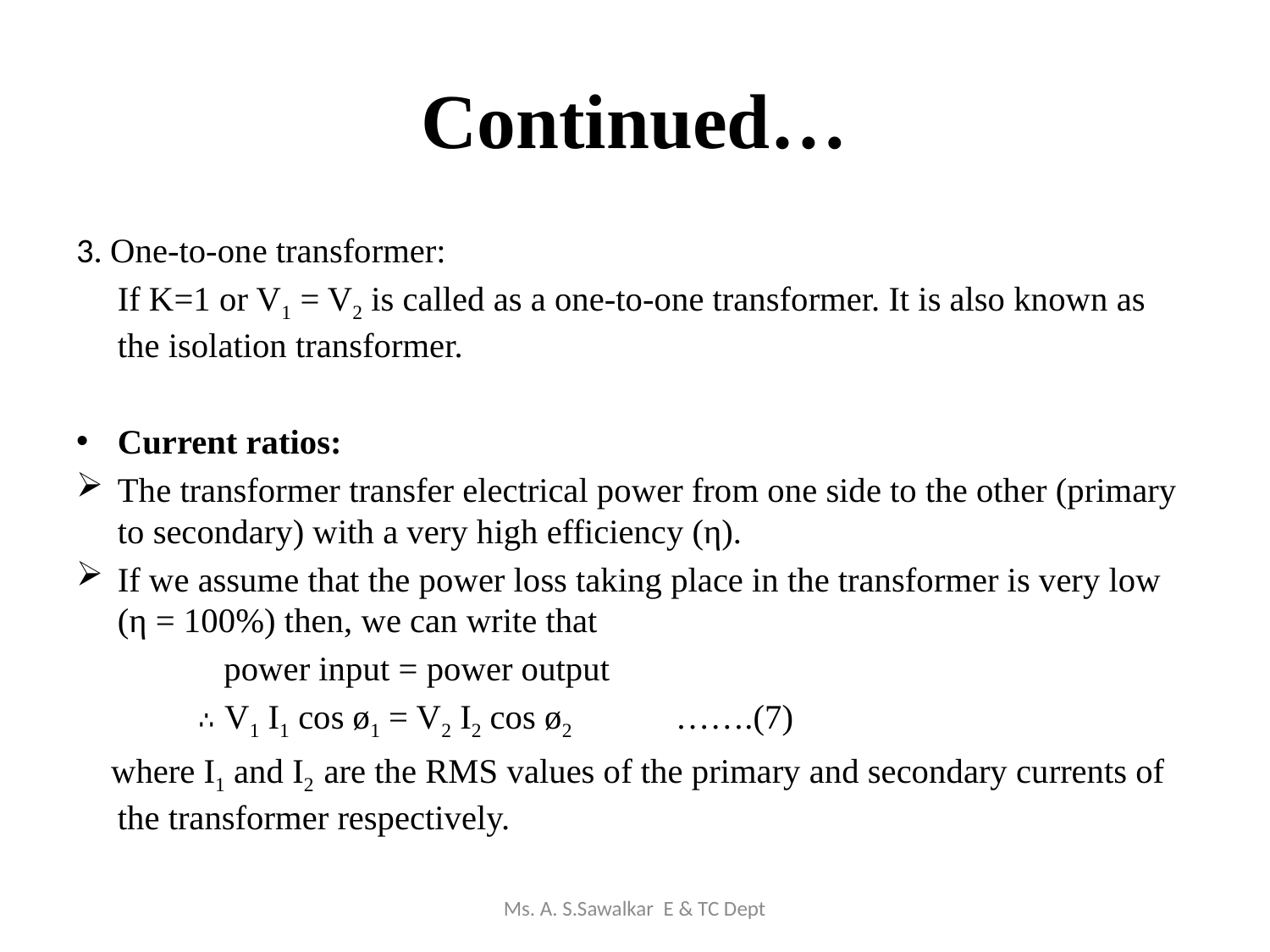

# Continued…
3. One-to-one transformer:
		If K=1 or V1 = V2 is called as a one-to-one transformer. It is also known as the isolation transformer.

Current ratios:
The transformer transfer electrical power from one side to the other (primary to secondary) with a very high efficiency (η).
If we assume that the power loss taking place in the transformer is very low (η = 100%) then, we can write that
                 power input = power output
              ∴ V1 I1 cos ø1 = V2 I2 cos ø2            …….(7)
    where I1 and I2  are the RMS values of the primary and secondary currents of the transformer respectively.
Ms. A. S.Sawalkar  E & TC Dept